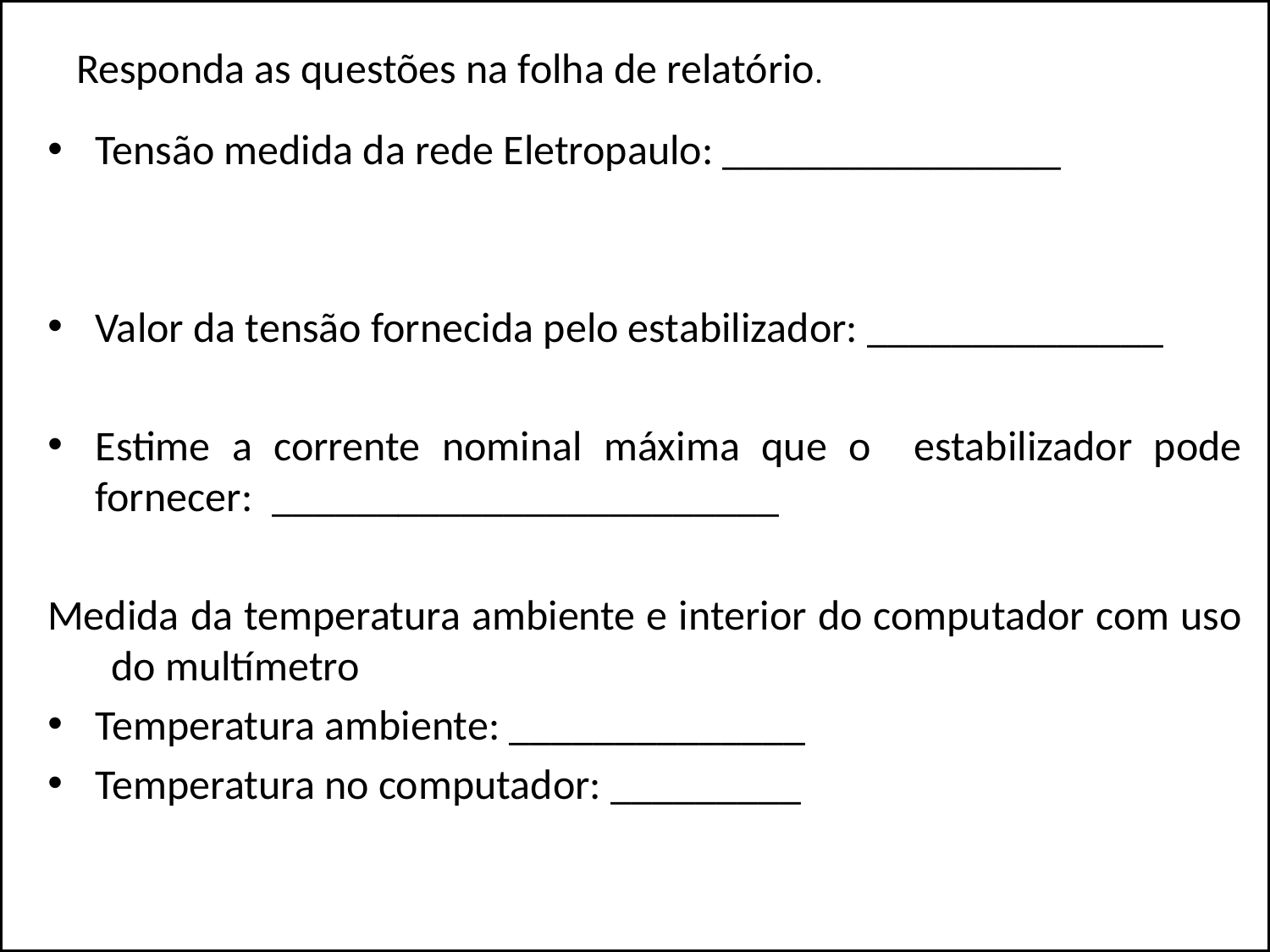

# Responda as questões na folha de relatório.
Tensão medida da rede Eletropaulo: ________________

Valor da tensão fornecida pelo estabilizador: ______________

Estime a corrente nominal máxima que o  estabilizador pode fornecer:  ________________________

Medida da temperatura ambiente e interior do computador com uso do multímetro
Temperatura ambiente: ______________
Temperatura no computador: _________